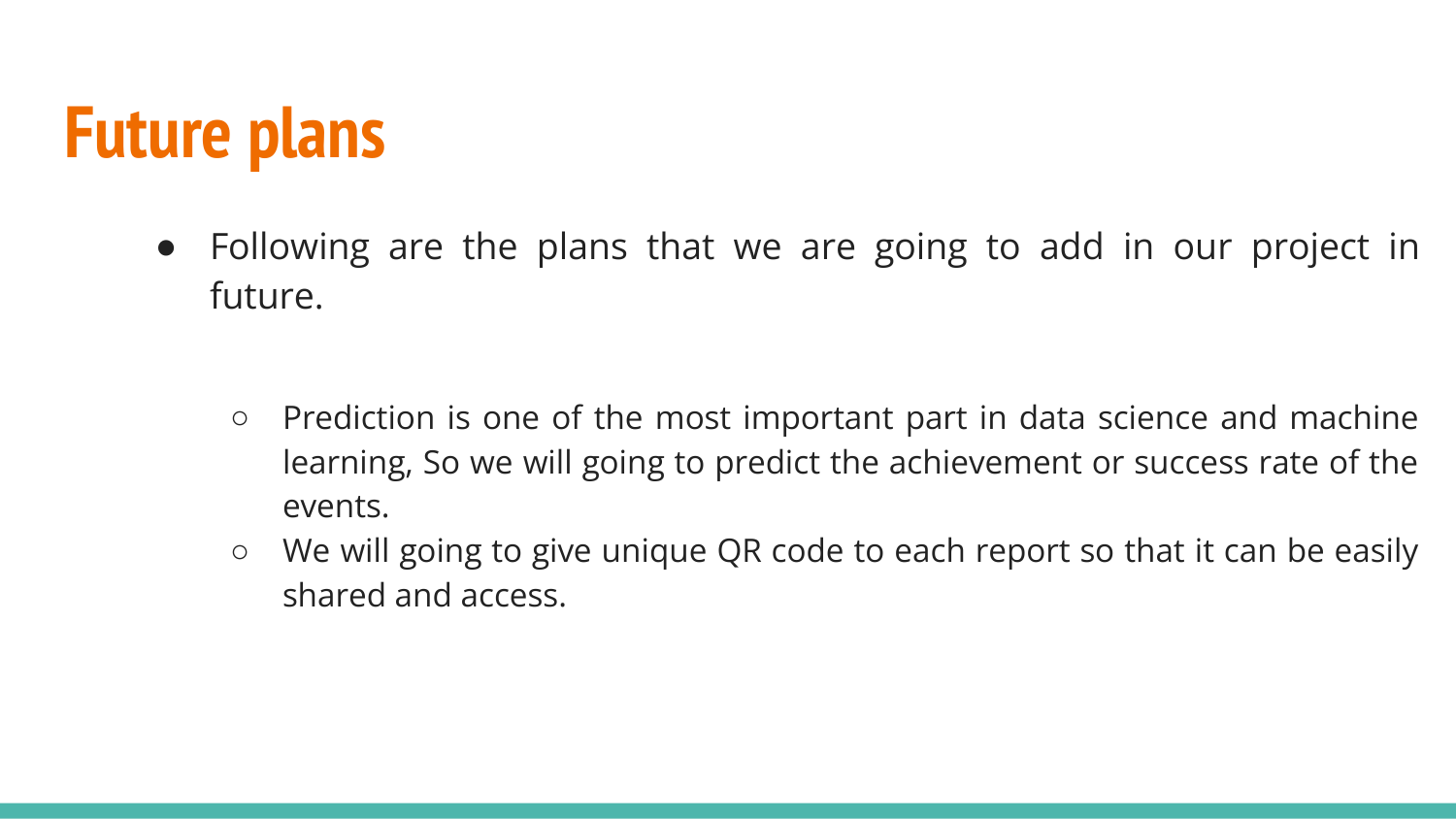

# Future plans
Following are the plans that we are going to add in our project in future.

Prediction is one of the most important part in data science and machine learning, So we will going to predict the achievement or success rate of the events.
We will going to give unique QR code to each report so that it can be easily shared and access.